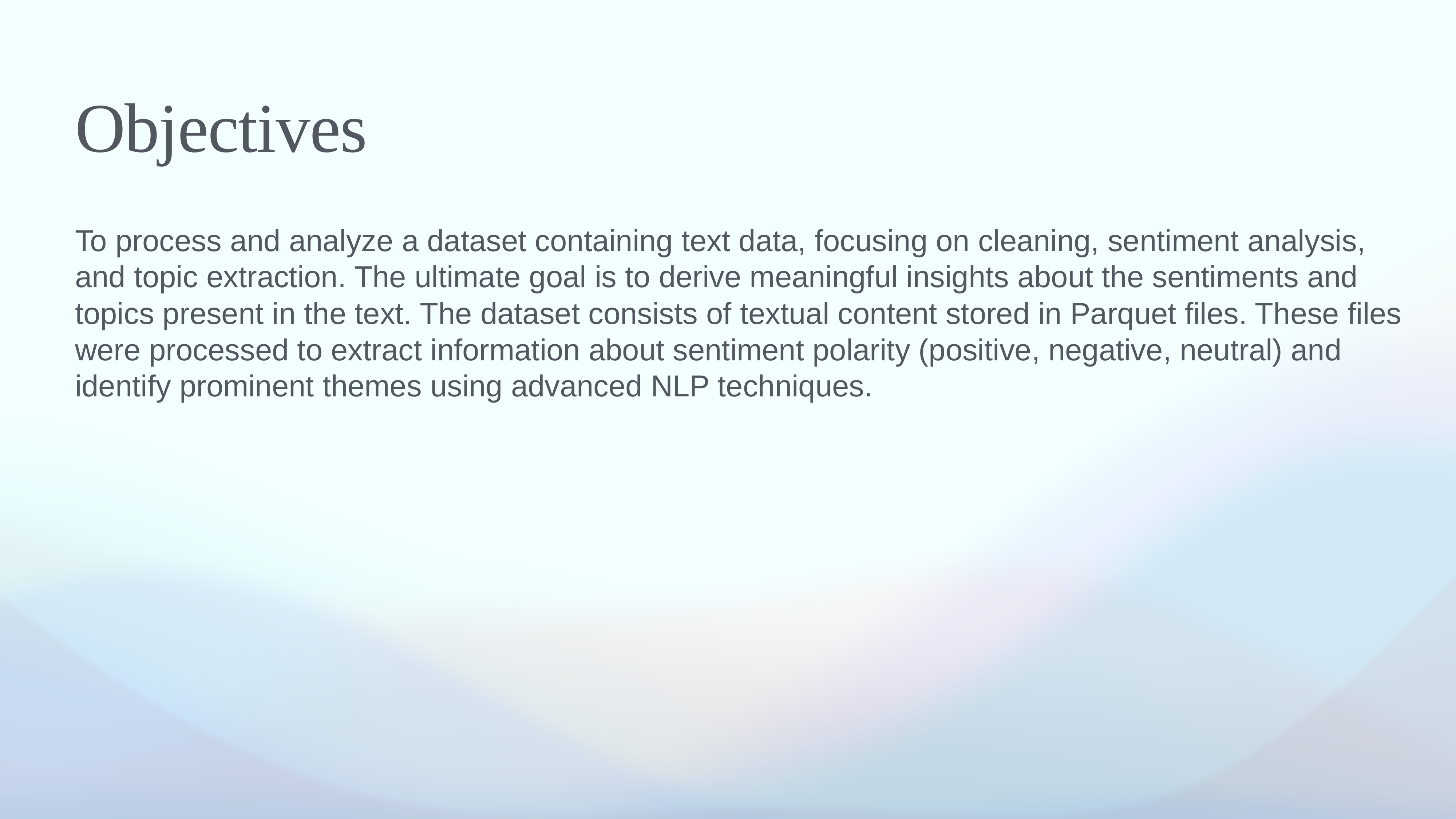

# Objectives
To process and analyze a dataset containing text data, focusing on cleaning, sentiment analysis, and topic extraction. The ultimate goal is to derive meaningful insights about the sentiments and topics present in the text. The dataset consists of textual content stored in Parquet files. These files were processed to extract information about sentiment polarity (positive, negative, neutral) and identify prominent themes using advanced NLP techniques.